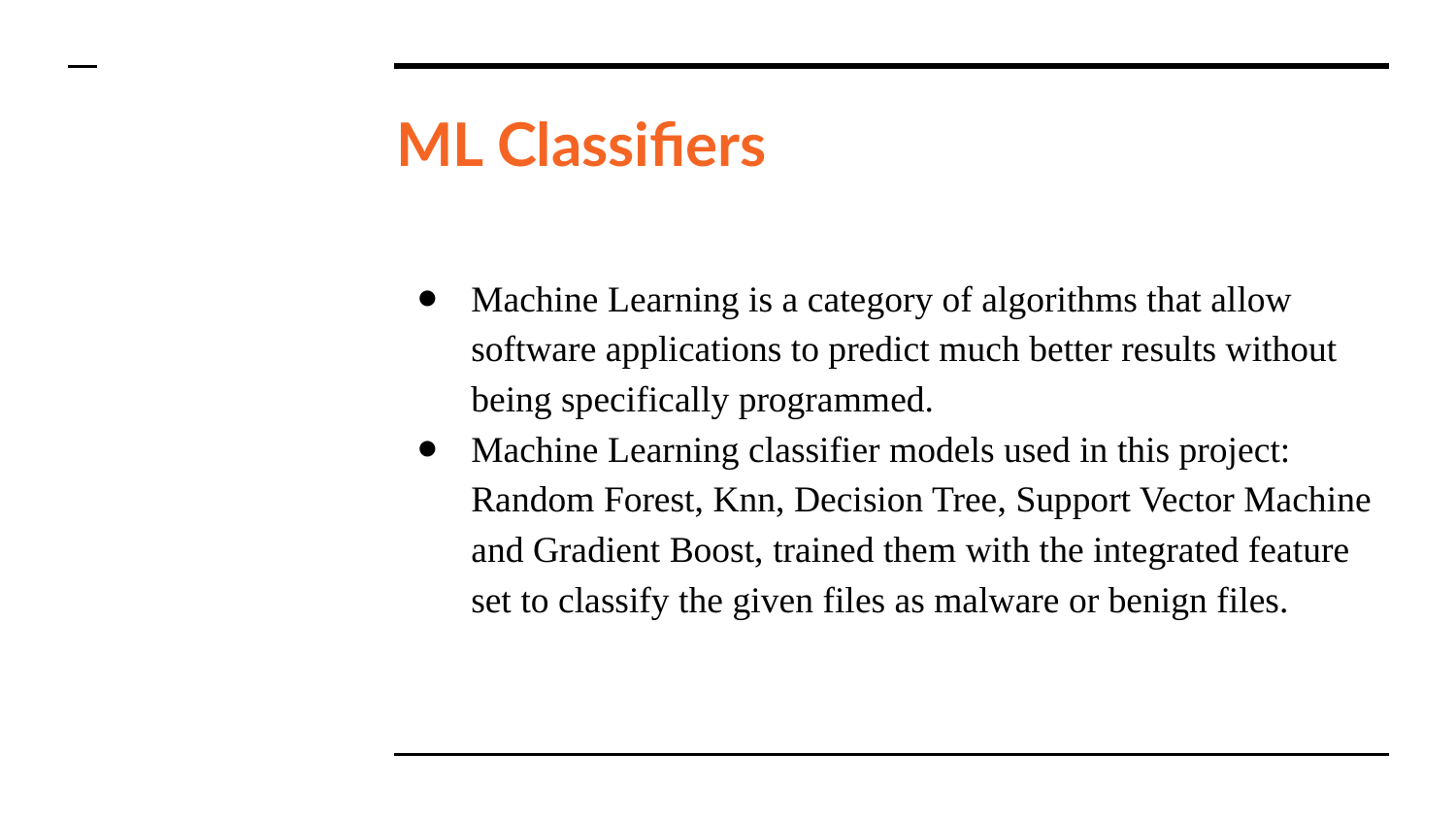

# ML Classifiers
Machine Learning is a category of algorithms that allow software applications to predict much better results without being specifically programmed.
Machine Learning classifier models used in this project: Random Forest, Knn, Decision Tree, Support Vector Machine and Gradient Boost, trained them with the integrated feature set to classify the given files as malware or benign files.